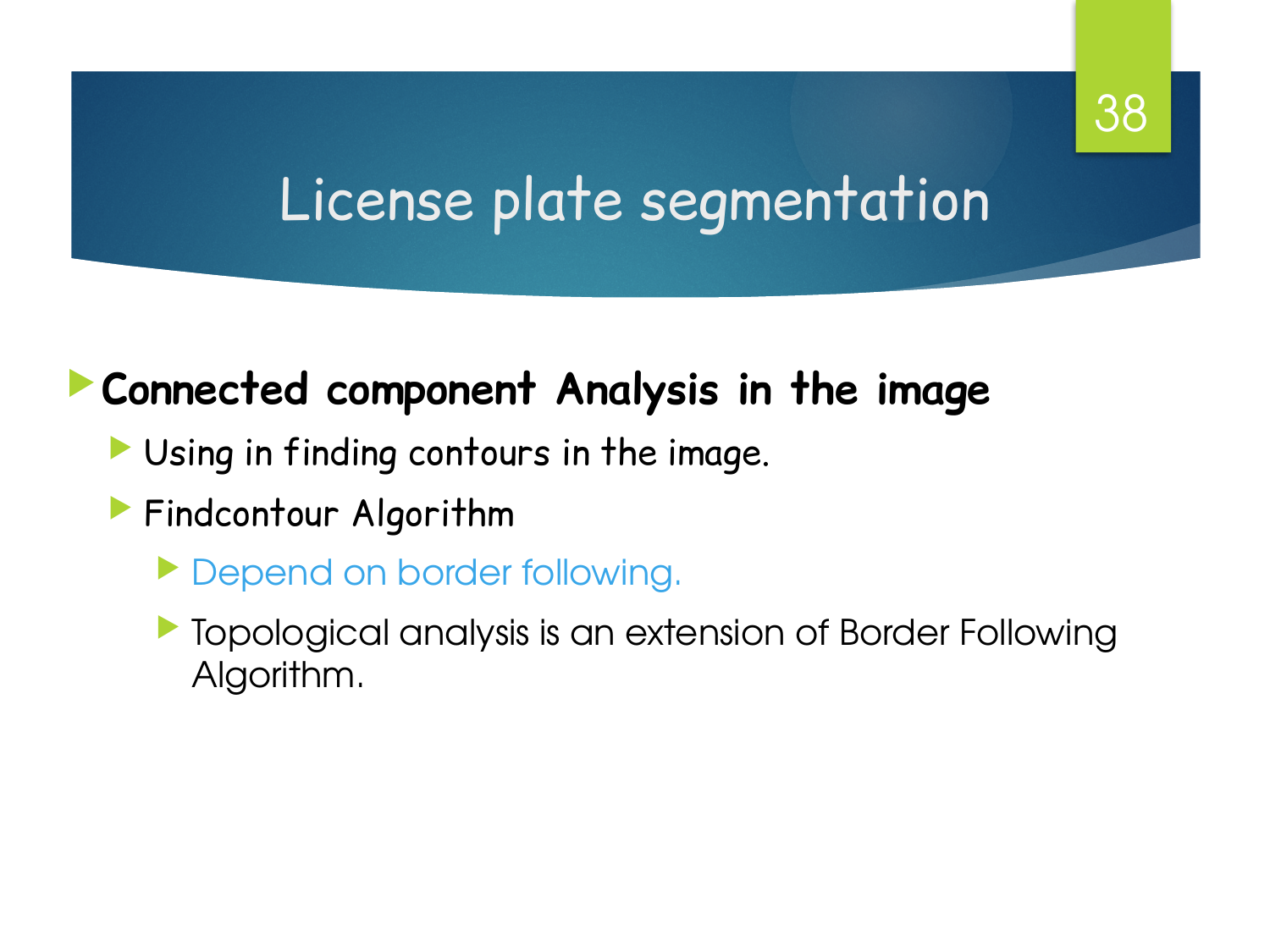

38
# License plate segmentation

Connected component Analysis in the image
Using in finding contours in the image.
Findcontour Algorithm
Depend on border following.
Topological analysis is an extension of Border Following Algorithm.